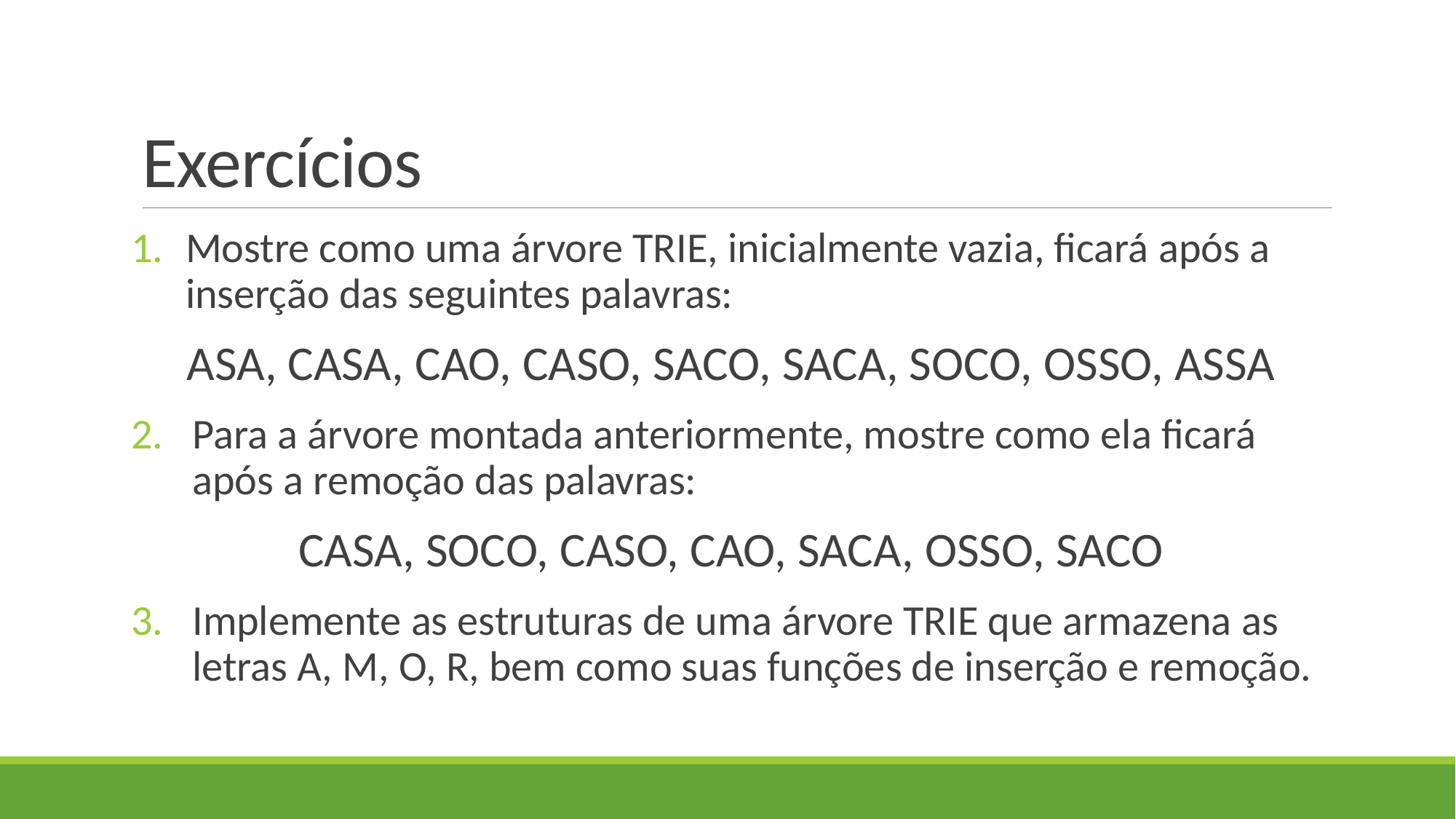

# Exercícios
Mostre como uma árvore TRIE, inicialmente vazia, ficará após a inserção das seguintes palavras:
ASA, CASA, CAO, CASO, SACO, SACA, SOCO, OSSO, ASSA
Para a árvore montada anteriormente, mostre como ela ficará após a remoção das palavras:
CASA, SOCO, CASO, CAO, SACA, OSSO, SACO
Implemente as estruturas de uma árvore TRIE que armazena as letras A, M, O, R, bem como suas funções de inserção e remoção.